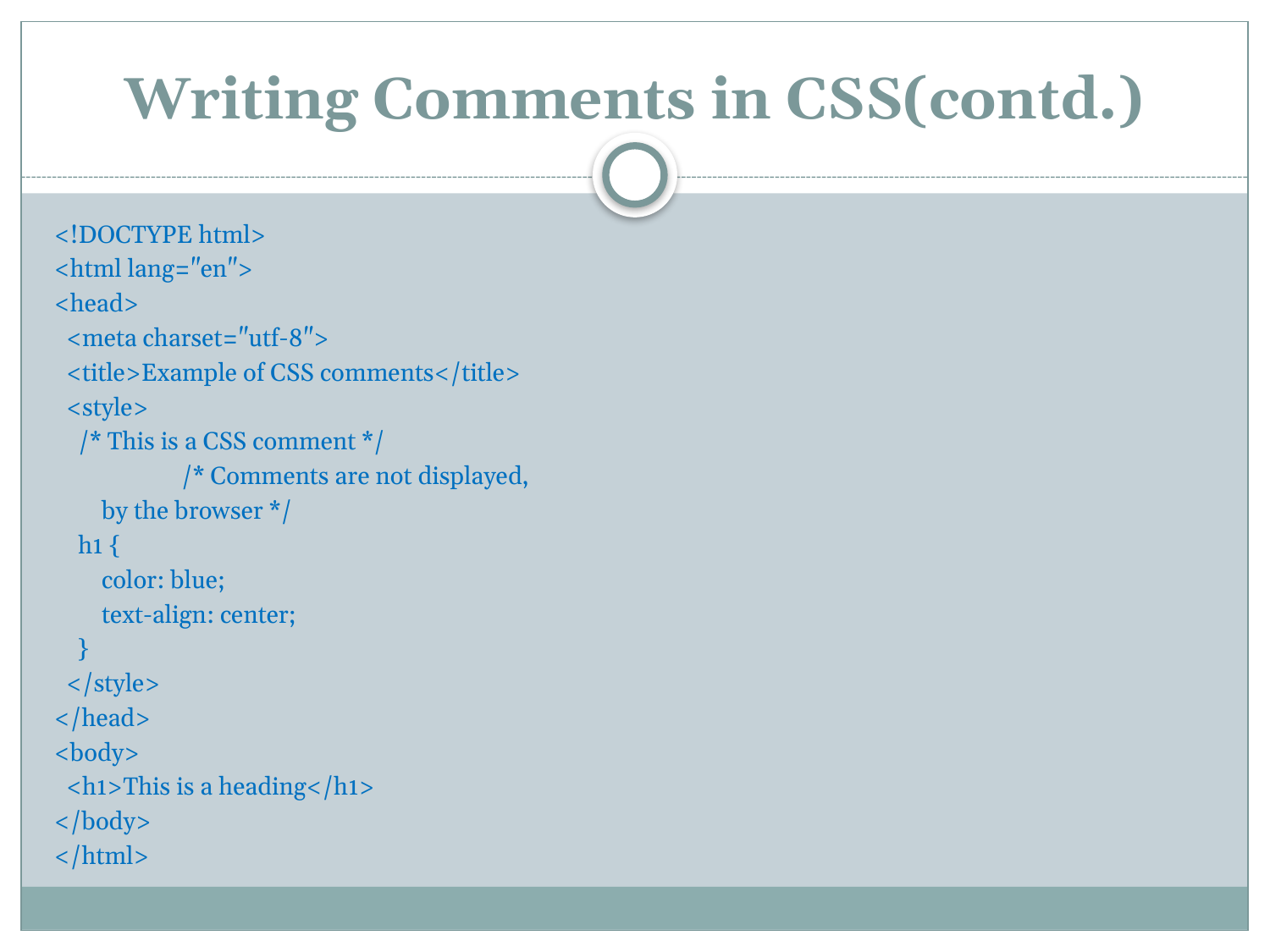

# Writing Comments in CSS(contd.)
<!DOCTYPE html>
<html lang="en">
<head>
  <meta charset="utf-8">
  <title>Example of CSS comments</title>
  <style>
    /* This is a CSS comment */
	/* Comments are not displayed,
        by the browser */
    h1 {
        color: blue;
        text-align: center;
    }
  </style>
</head>
<body>
  <h1>This is a heading</h1>
</body>
</html>